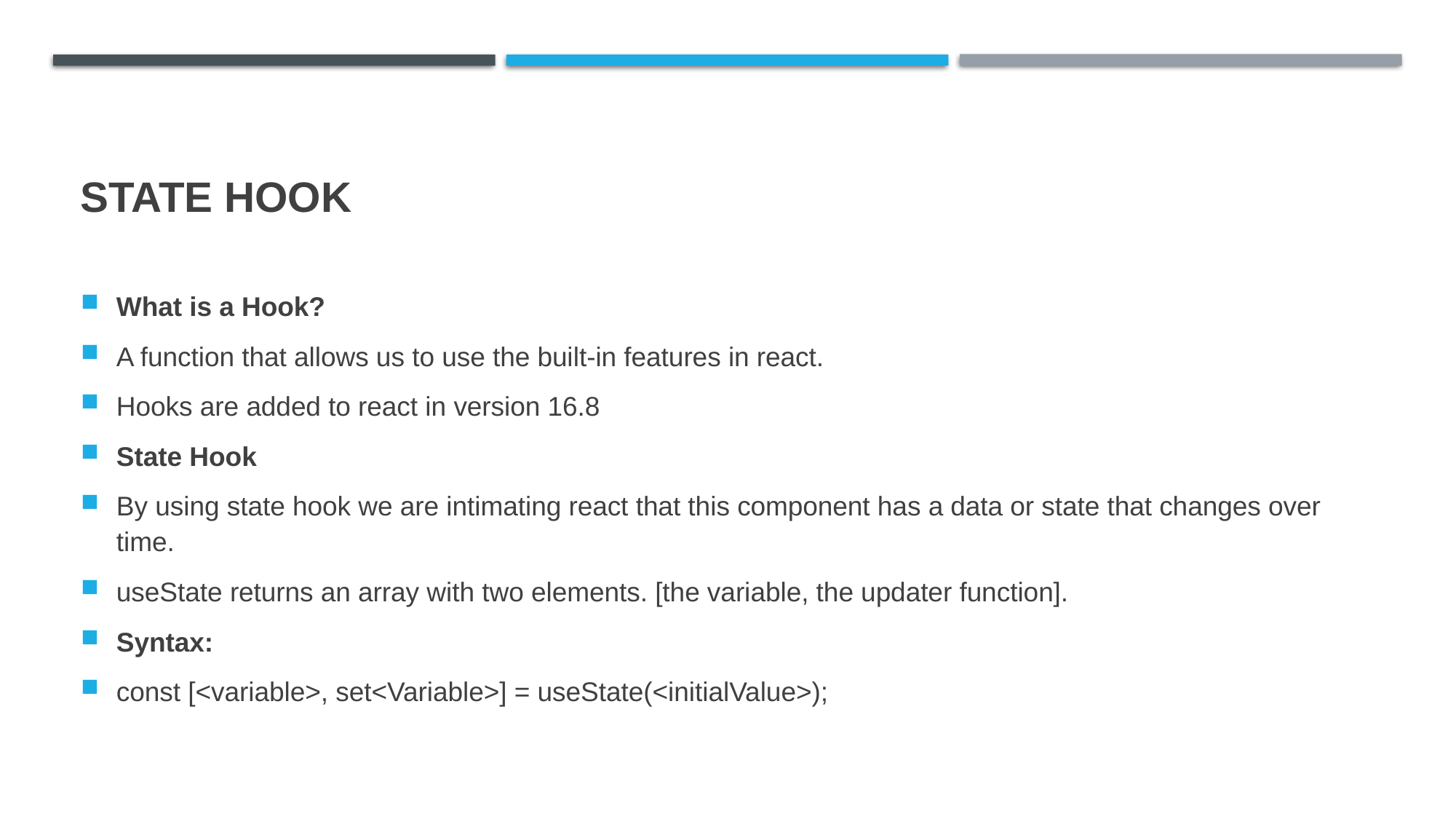

# State hook
What is a Hook?
A function that allows us to use the built-in features in react.
Hooks are added to react in version 16.8
State Hook
By using state hook we are intimating react that this component has a data or state that changes over time.
useState returns an array with two elements. [the variable, the updater function].
Syntax:
const [<variable>, set<Variable>] = useState(<initialValue>);